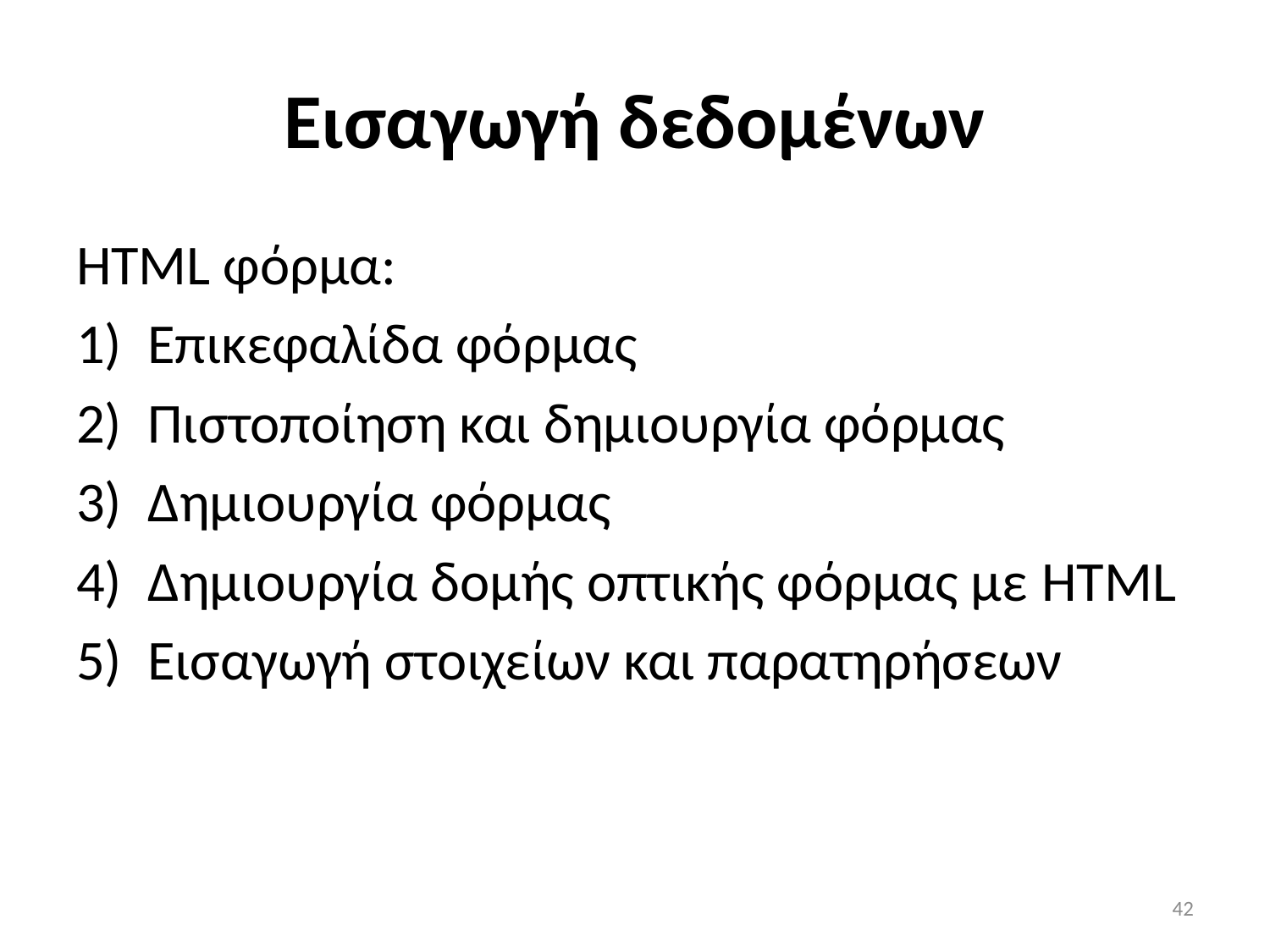

# Εισαγωγή δεδομένων
HTML φόρμα:
Επικεφαλίδα φόρμας
Πιστοποίηση και δημιουργία φόρμας
Δημιουργία φόρμας
Δημιουργία δομής οπτικής φόρμας με HTML
Εισαγωγή στοιχείων και παρατηρήσεων
42